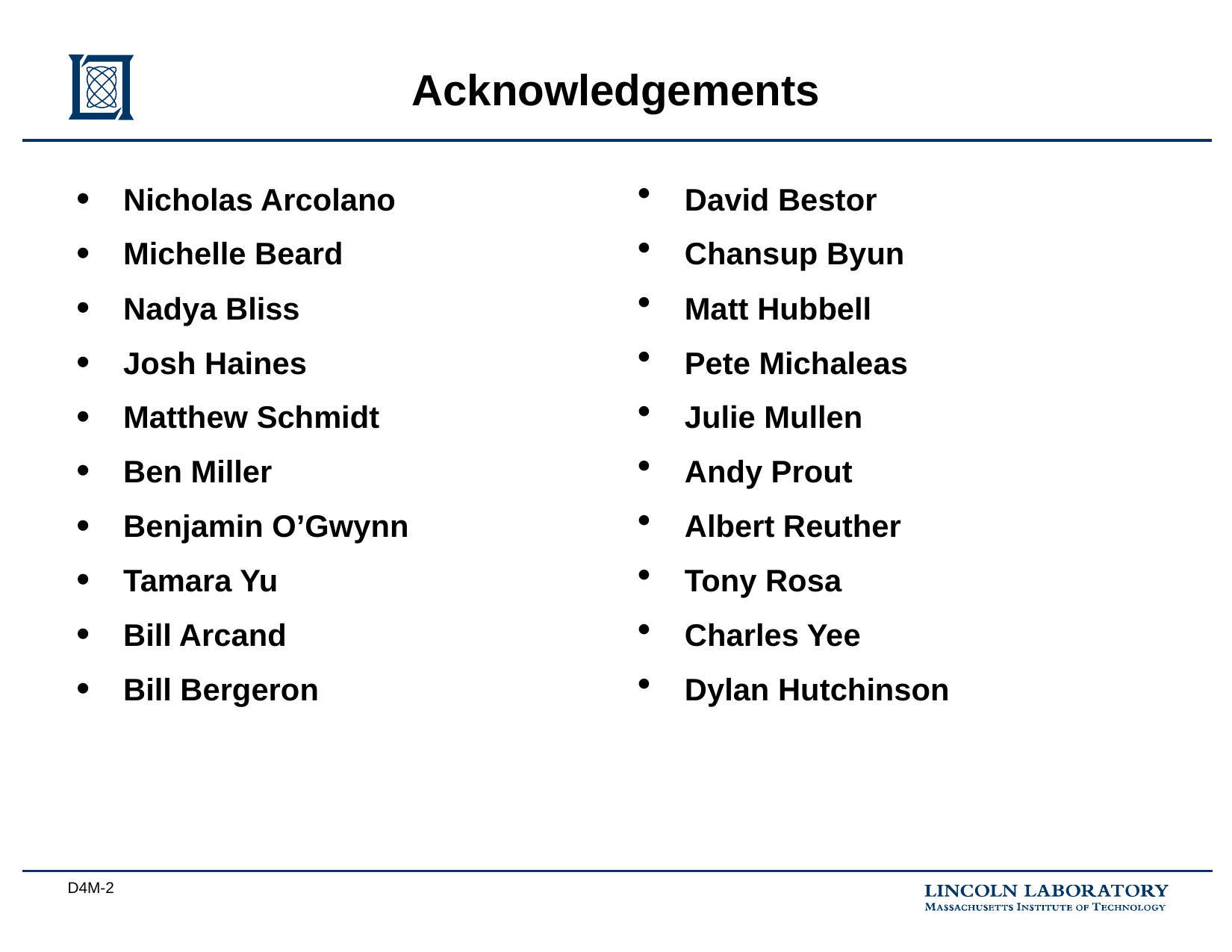

# Acknowledgements
Nicholas Arcolano
Michelle Beard
Nadya Bliss
Josh Haines
Matthew Schmidt
Ben Miller
Benjamin O’Gwynn
Tamara Yu
Bill Arcand
Bill Bergeron
David Bestor
Chansup Byun
Matt Hubbell
Pete Michaleas
Julie Mullen
Andy Prout
Albert Reuther
Tony Rosa
Charles Yee
Dylan Hutchinson